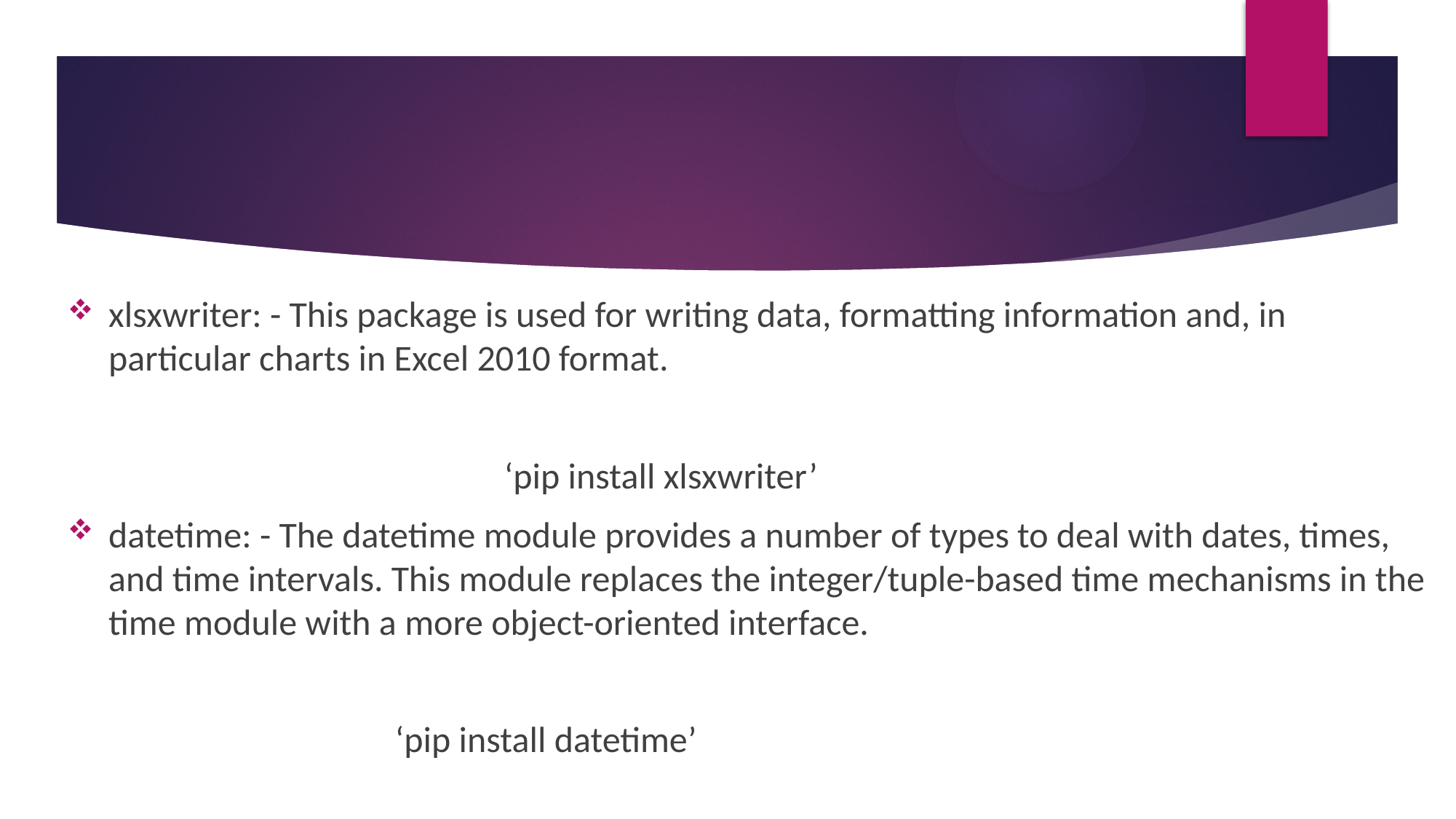

#
xlsxwriter: - This package is used for writing data, formatting information and, in particular charts in Excel 2010 format.

				‘pip install xlsxwriter’
datetime: - The datetime module provides a number of types to deal with dates, times, and time intervals. This module replaces the integer/tuple-based time mechanisms in the time module with a more object-oriented interface.

			‘pip install datetime’